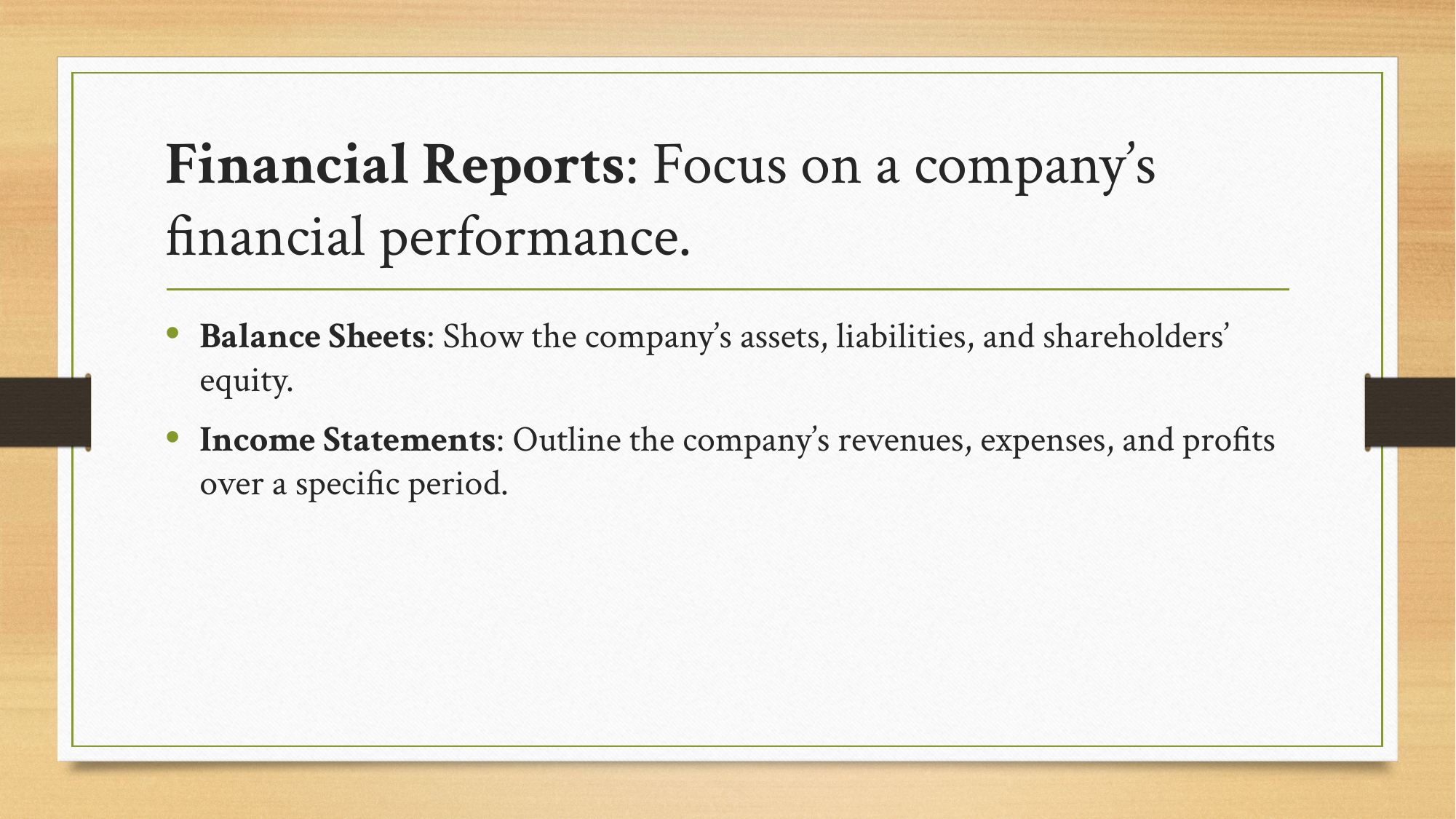

# Financial Reports: Focus on a company’s financial performance.
Balance Sheets: Show the company’s assets, liabilities, and shareholders’ equity.
Income Statements: Outline the company’s revenues, expenses, and profits over a specific period.